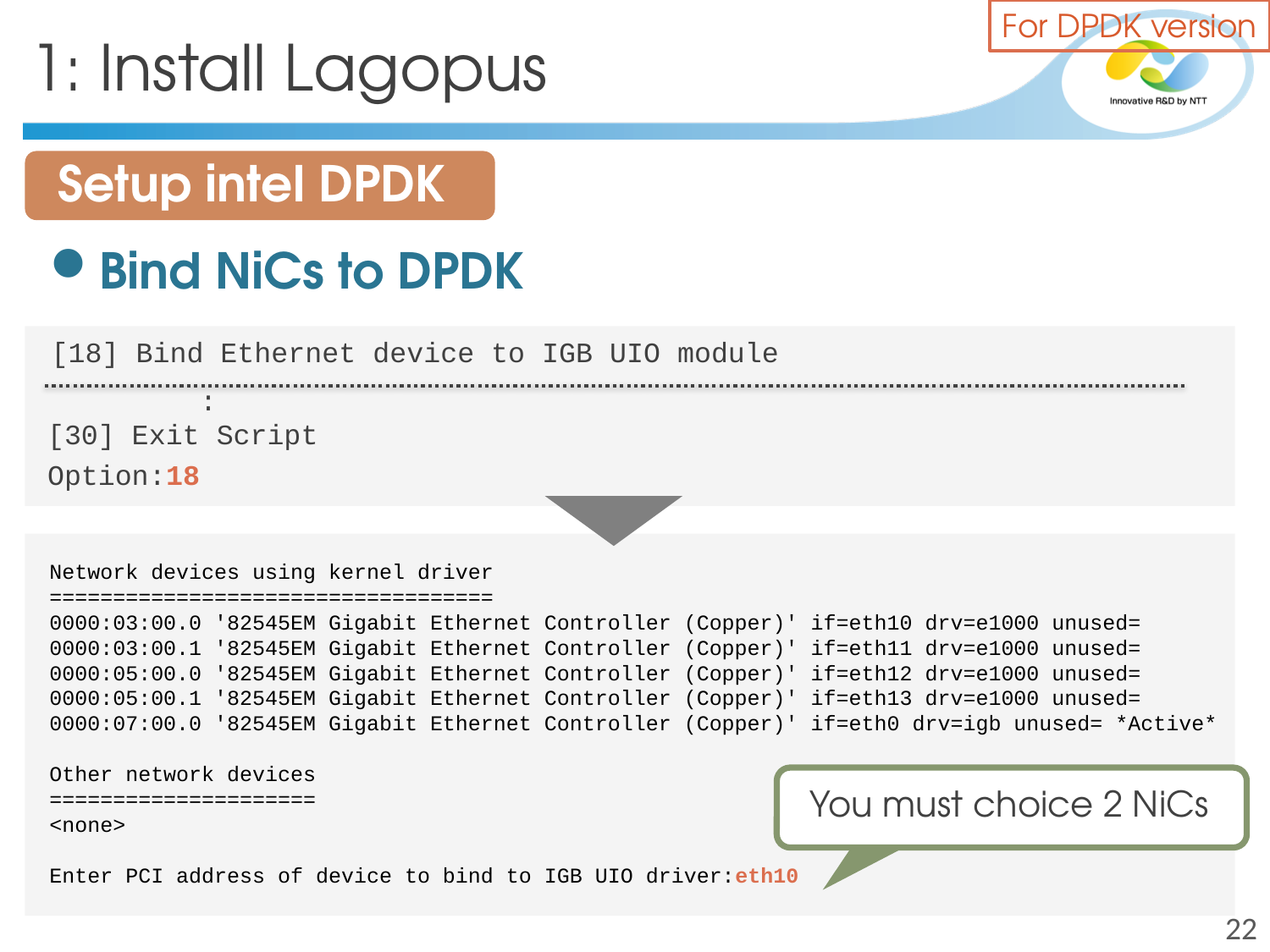

For DPDK version
1: Install Lagopus

Setup intel DPDK
Bind NiCs to DPDK

[18] Bind Ethernet device to IGB UIO module
         :
[30] Exit Script

Option:18

Network devices using kernel driver
===================================
0000:03:00.0 '82545EM Gigabit Ethernet Controller (Copper)' if=eth10 drv=e1000 unused=
0000:03:00.1 '82545EM Gigabit Ethernet Controller (Copper)' if=eth11 drv=e1000 unused=
0000:05:00.0 '82545EM Gigabit Ethernet Controller (Copper)' if=eth12 drv=e1000 unused=
0000:05:00.1 '82545EM Gigabit Ethernet Controller (Copper)' if=eth13 drv=e1000 unused=
0000:07:00.0 '82545EM Gigabit Ethernet Controller (Copper)' if=eth0 drv=igb unused= *Active*

Other network devices
=====================
<none>

Enter PCI address of device to bind to IGB UIO driver:eth10

You must choice 2 NiCs